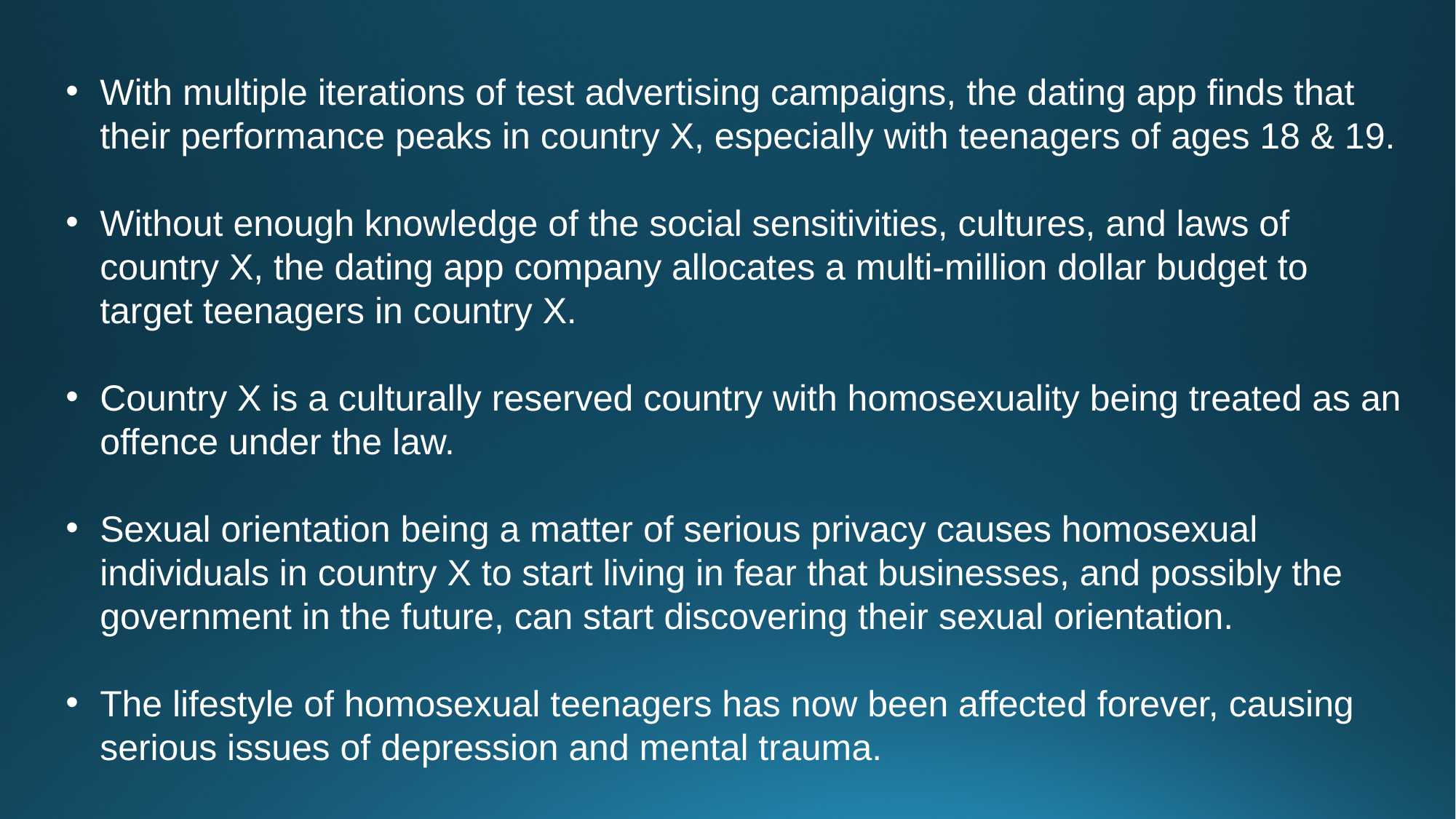

With multiple iterations of test advertising campaigns, the dating app finds that their performance peaks in country X, especially with teenagers of ages 18 & 19.

Without enough knowledge of the social sensitivities, cultures, and laws of country X, the dating app company allocates a multi-million dollar budget to target teenagers in country X.

Country X is a culturally reserved country with homosexuality being treated as an offence under the law.

Sexual orientation being a matter of serious privacy causes homosexual individuals in country X to start living in fear that businesses, and possibly the government in the future, can start discovering their sexual orientation.

The lifestyle of homosexual teenagers has now been affected forever, causing serious issues of depression and mental trauma.